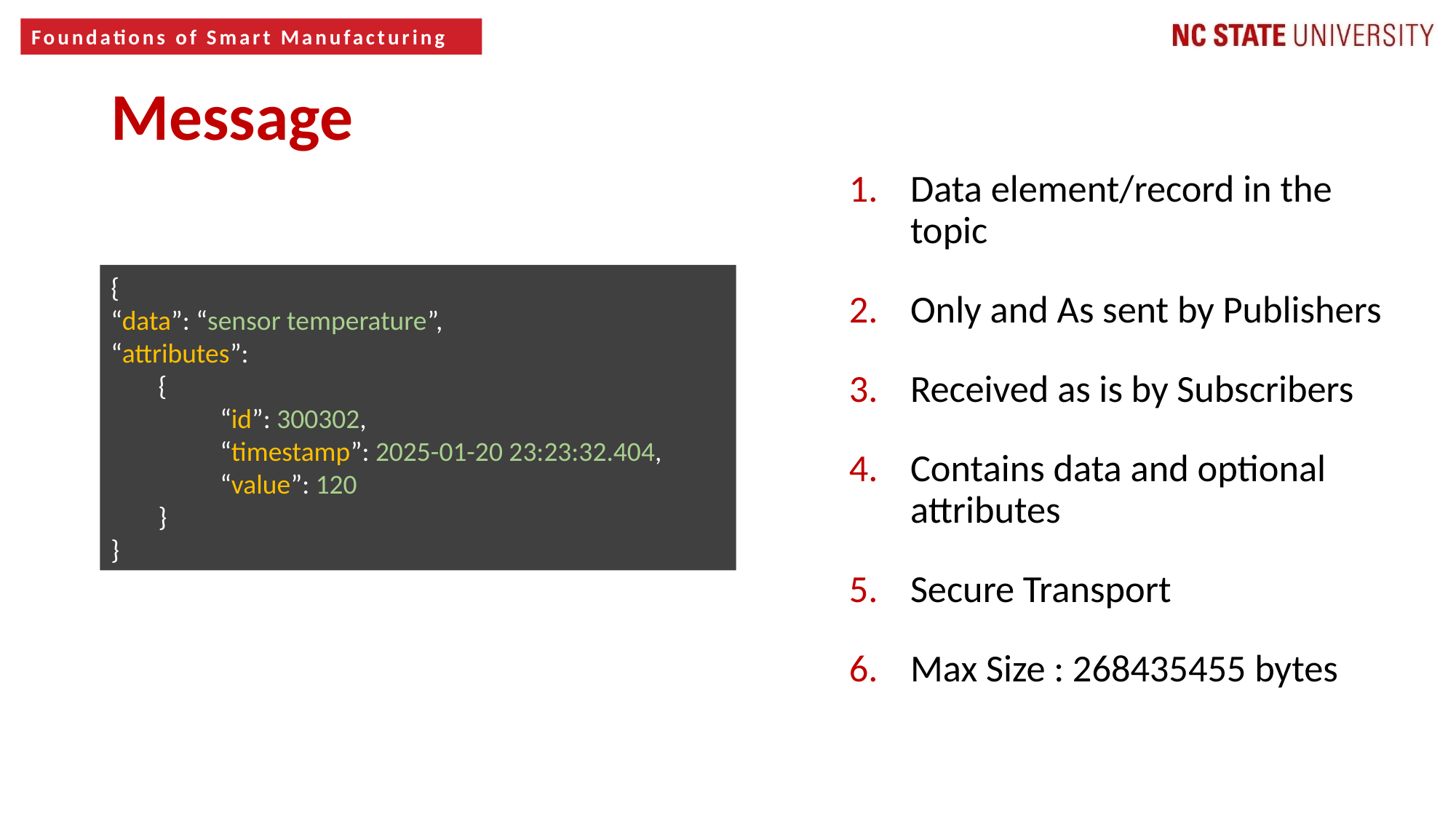

Message
Data element/record in the topic
Only and As sent by Publishers
Received as is by Subscribers
Contains data and optional attributes
Secure Transport
Max Size : 268435455 bytes

{
“data”: “sensor temperature”,
“attributes”:
	{
		“id”: 300302,
		“timestamp”: 2025-01-20 23:23:32.404,
		“value”: 120
	}
}